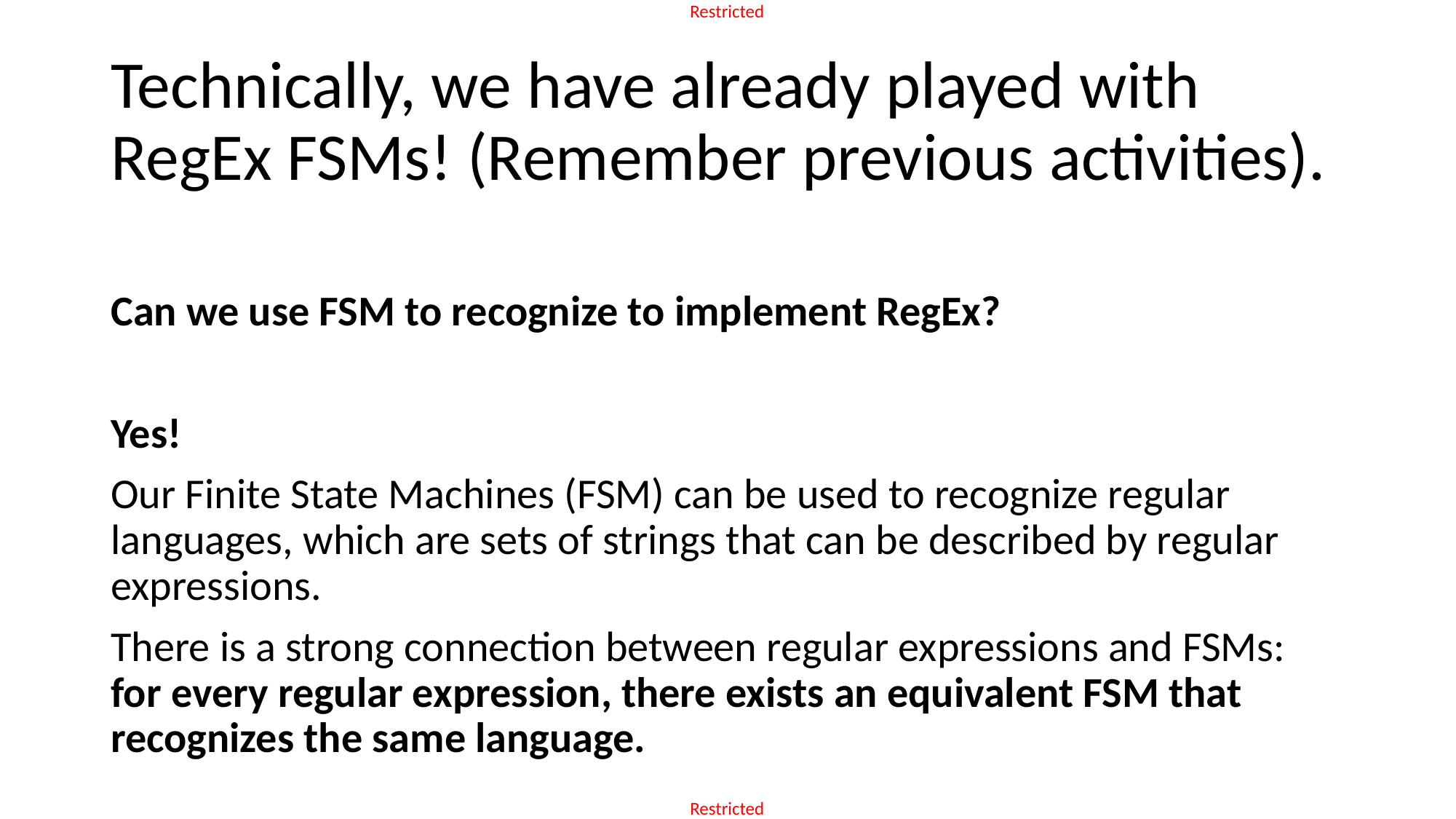

# Technically, we have already played with RegEx FSMs! (Remember previous activities).

Can we use FSM to recognize to implement RegEx?

Yes!
Our Finite State Machines (FSM) can be used to recognize regular languages, which are sets of strings that can be described by regular expressions.
There is a strong connection between regular expressions and FSMs: for every regular expression, there exists an equivalent FSM that recognizes the same language.